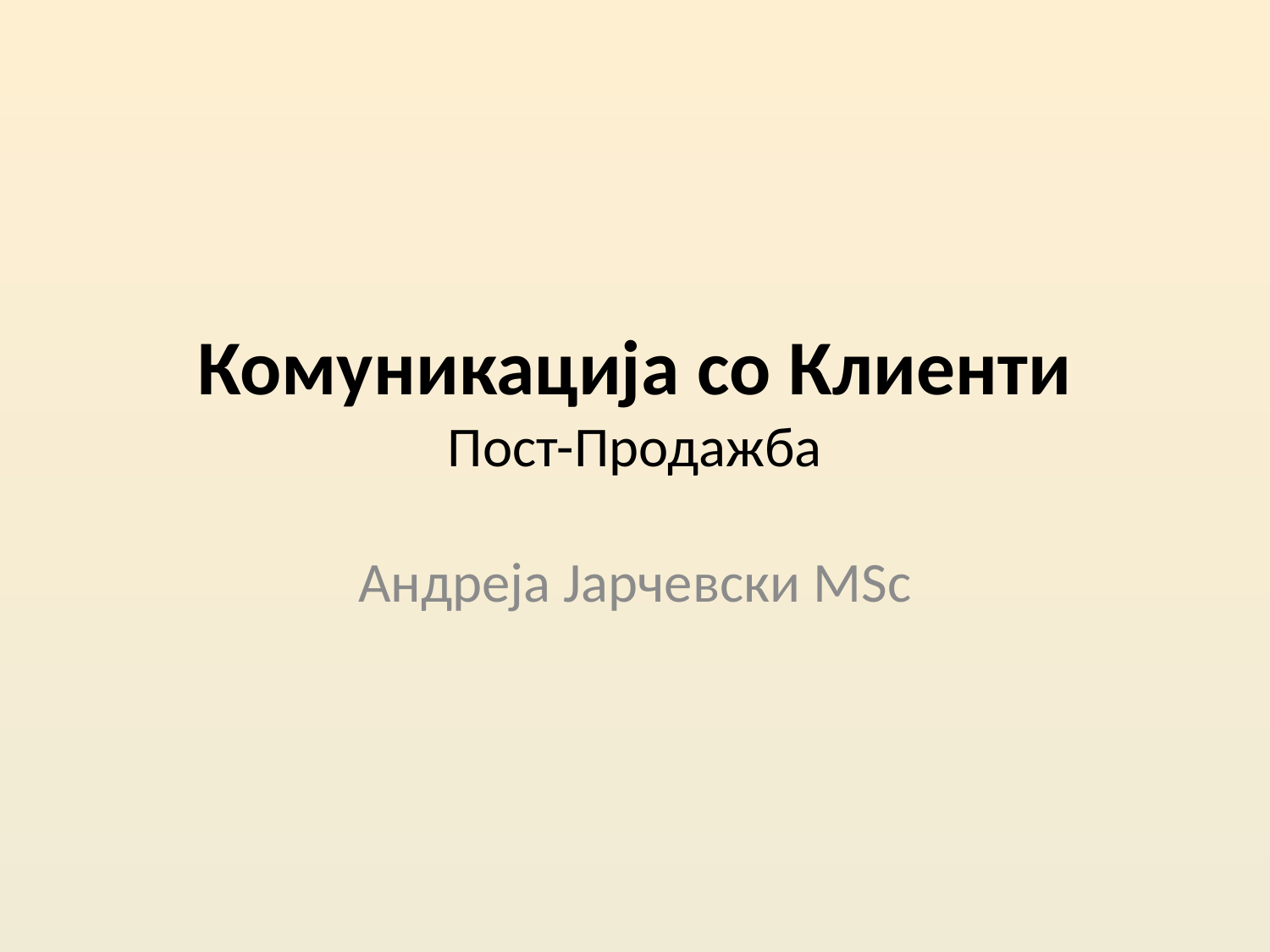

# Комуникација со Клиенти Пост-Продажба
Андреја Јарчевски MSc